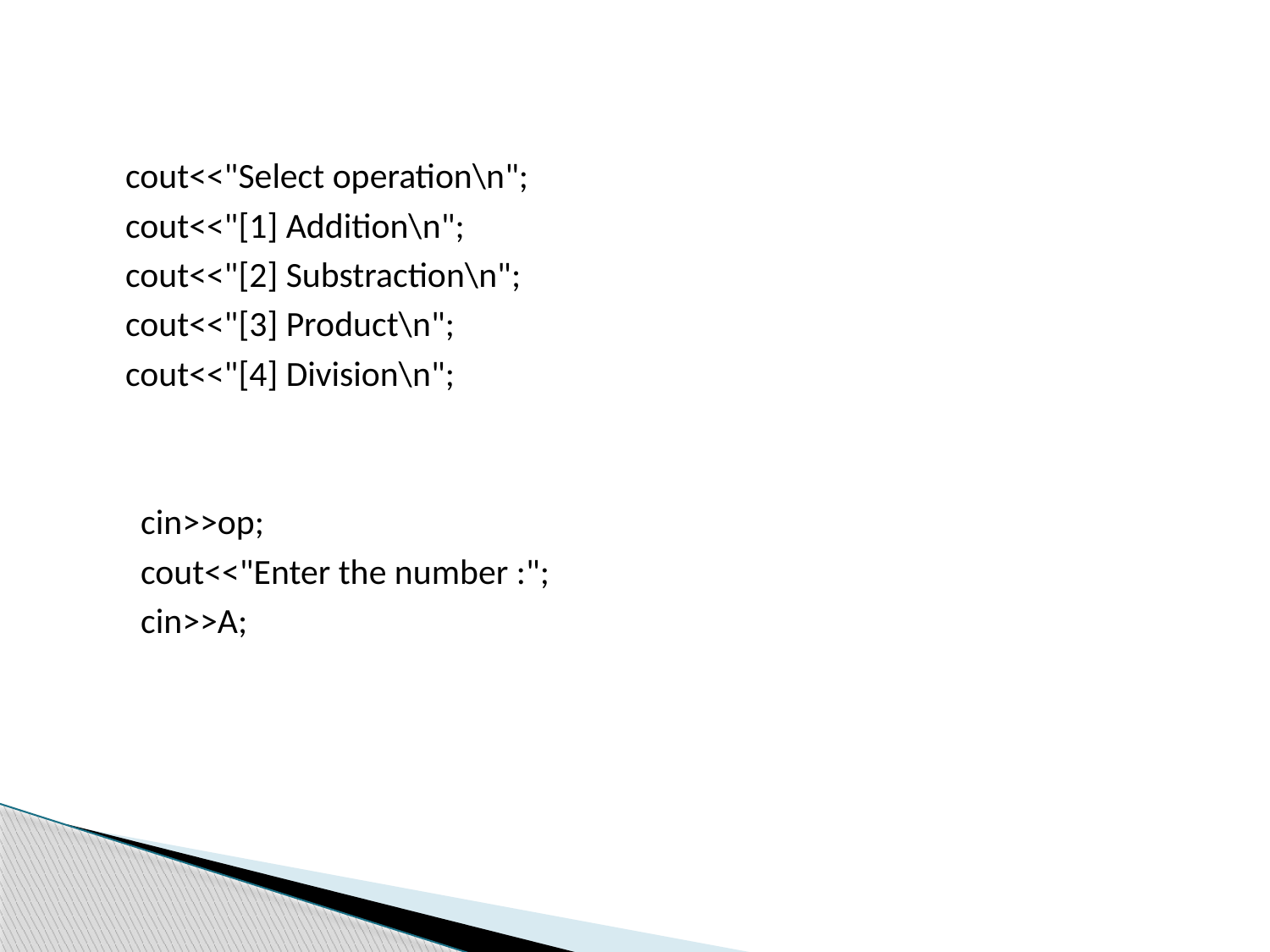

#

 cout<<"Select operation\n";
 cout<<"[1] Addition\n";
 cout<<"[2] Substraction\n";
 cout<<"[3] Product\n";
 cout<<"[4] Division\n";

 cin>>op;
 cout<<"Enter the number :";
 cin>>A;